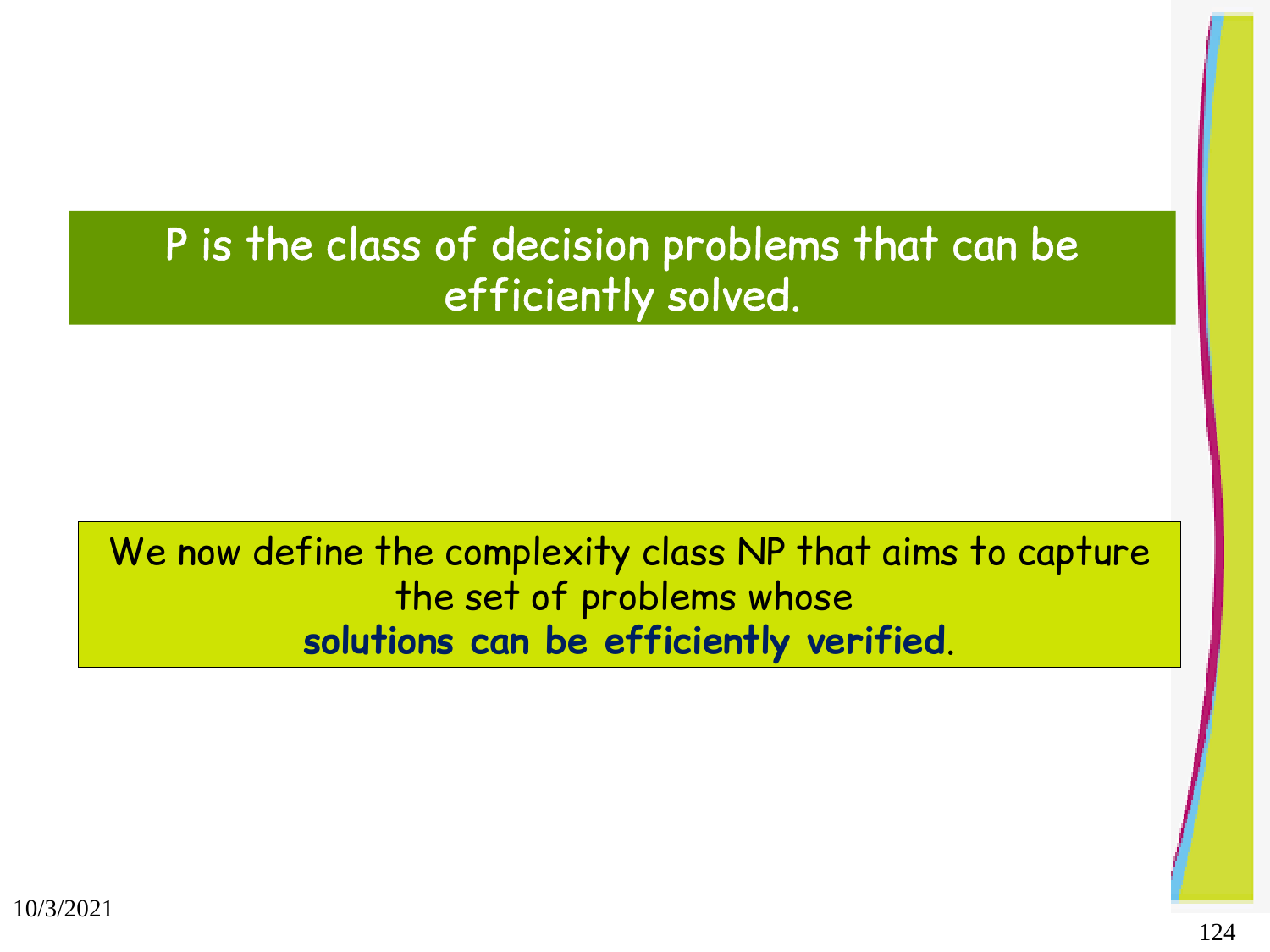

P is the class of decision problems that can be efficiently solved.
We now define the complexity class NP that aims to capture the set of problems whose
solutions can be efficiently verified.
10/3/2021
124